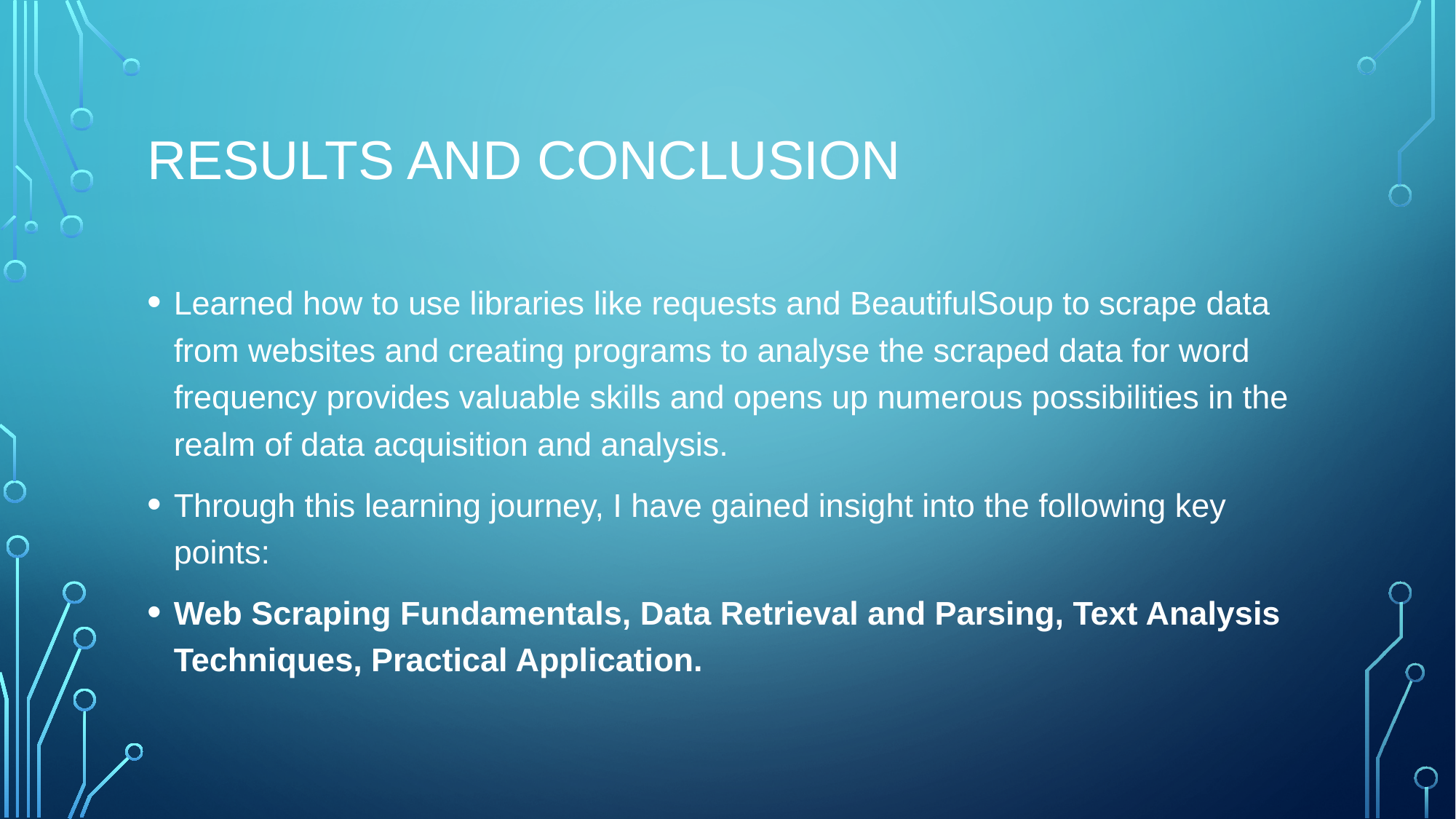

# Results and Conclusion
Learned how to use libraries like requests and BeautifulSoup to scrape data from websites and creating programs to analyse the scraped data for word frequency provides valuable skills and opens up numerous possibilities in the realm of data acquisition and analysis.
Through this learning journey, I have gained insight into the following key points:
Web Scraping Fundamentals, Data Retrieval and Parsing, Text Analysis Techniques, Practical Application.